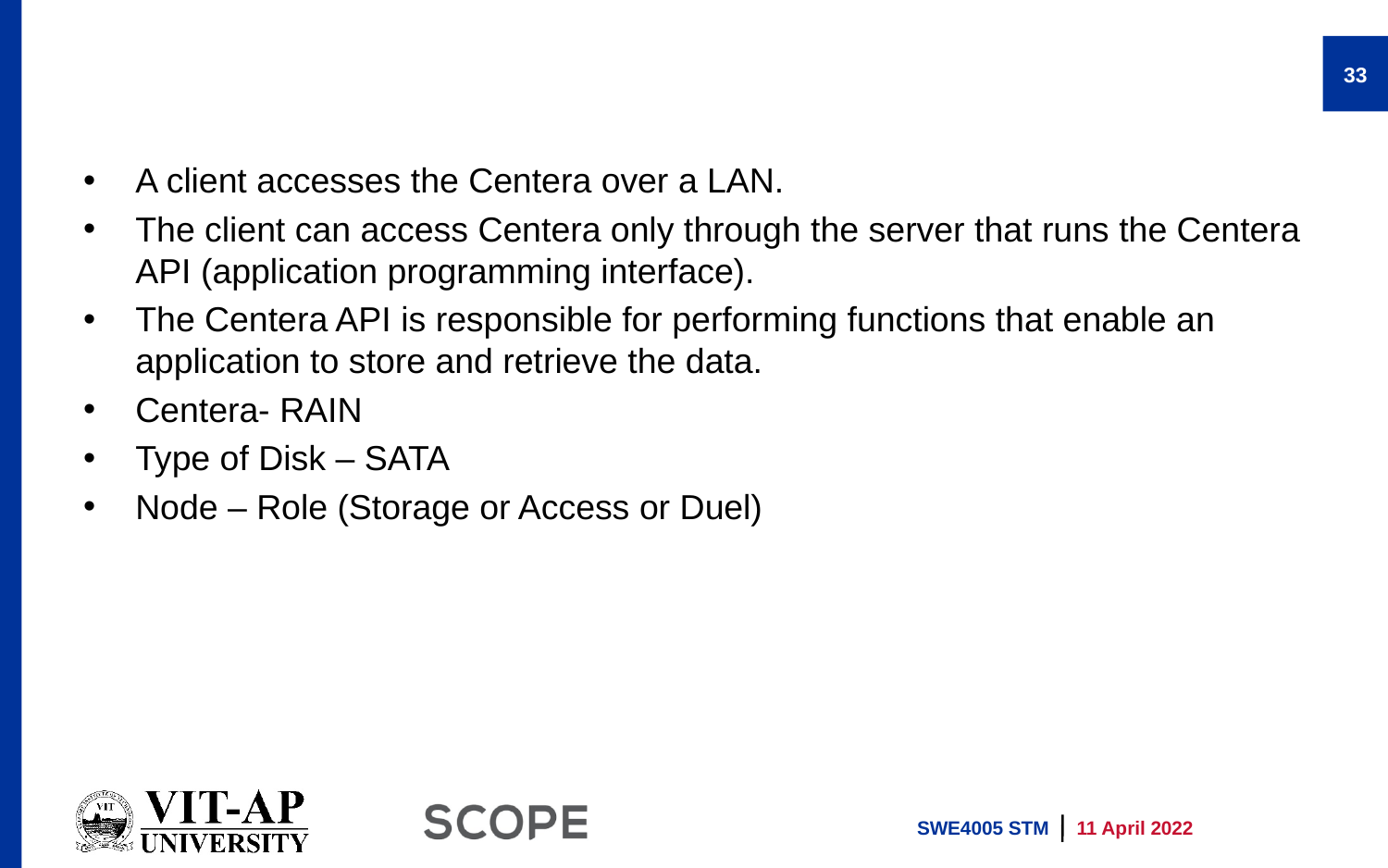

#
33
A client accesses the Centera over a LAN.
The client can access Centera only through the server that runs the Centera API (application programming interface).
The Centera API is responsible for performing functions that enable an application to store and retrieve the data.
Centera- RAIN
Type of Disk – SATA
Node – Role (Storage or Access or Duel)
SWE4005 STM
11 April 2022